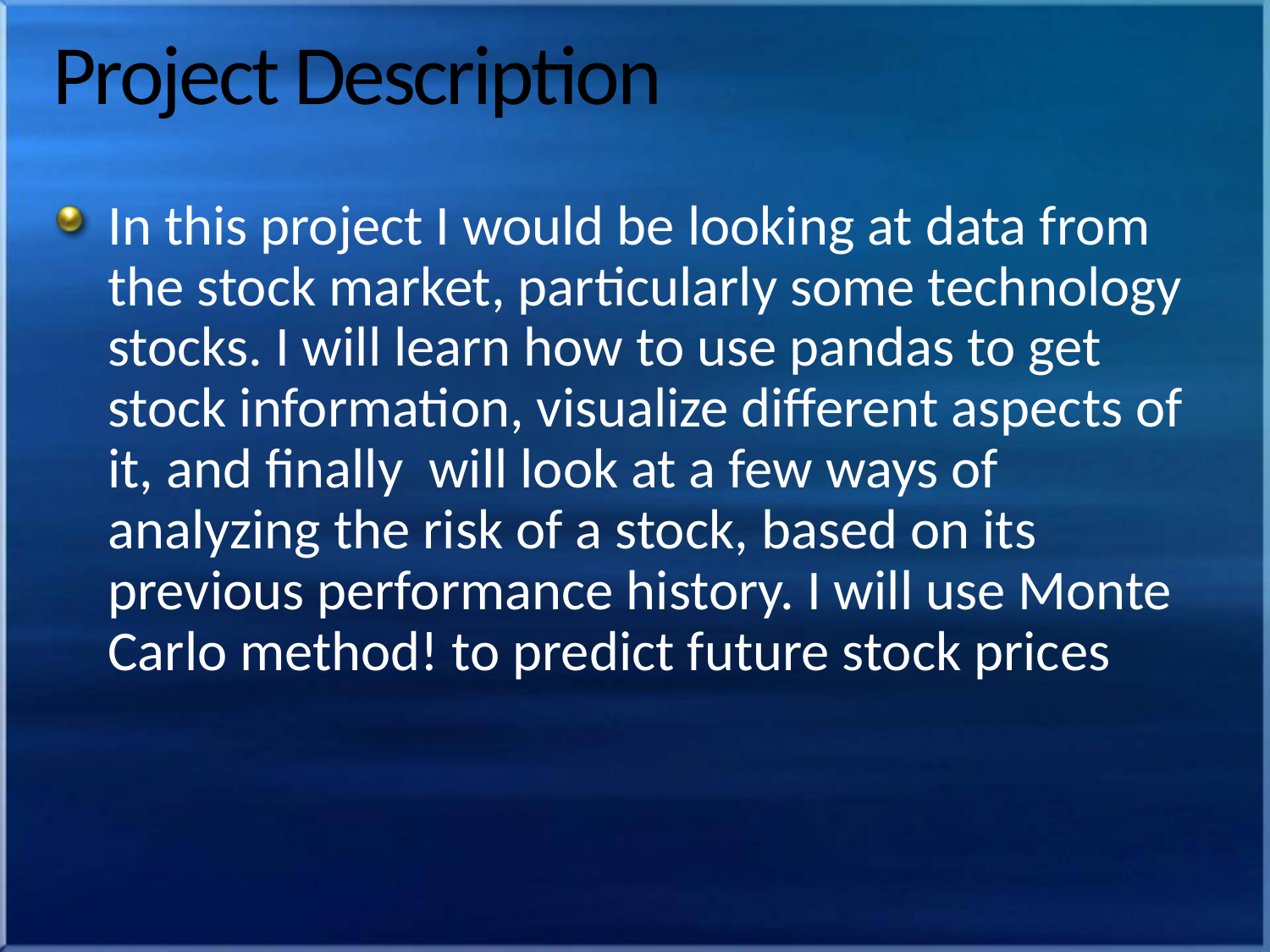

# Project Description
In this project I would be looking at data from the stock market, particularly some technology stocks. I will learn how to use pandas to get stock information, visualize different aspects of it, and finally  will look at a few ways of analyzing the risk of a stock, based on its previous performance history. I will use Monte Carlo method! to predict future stock prices